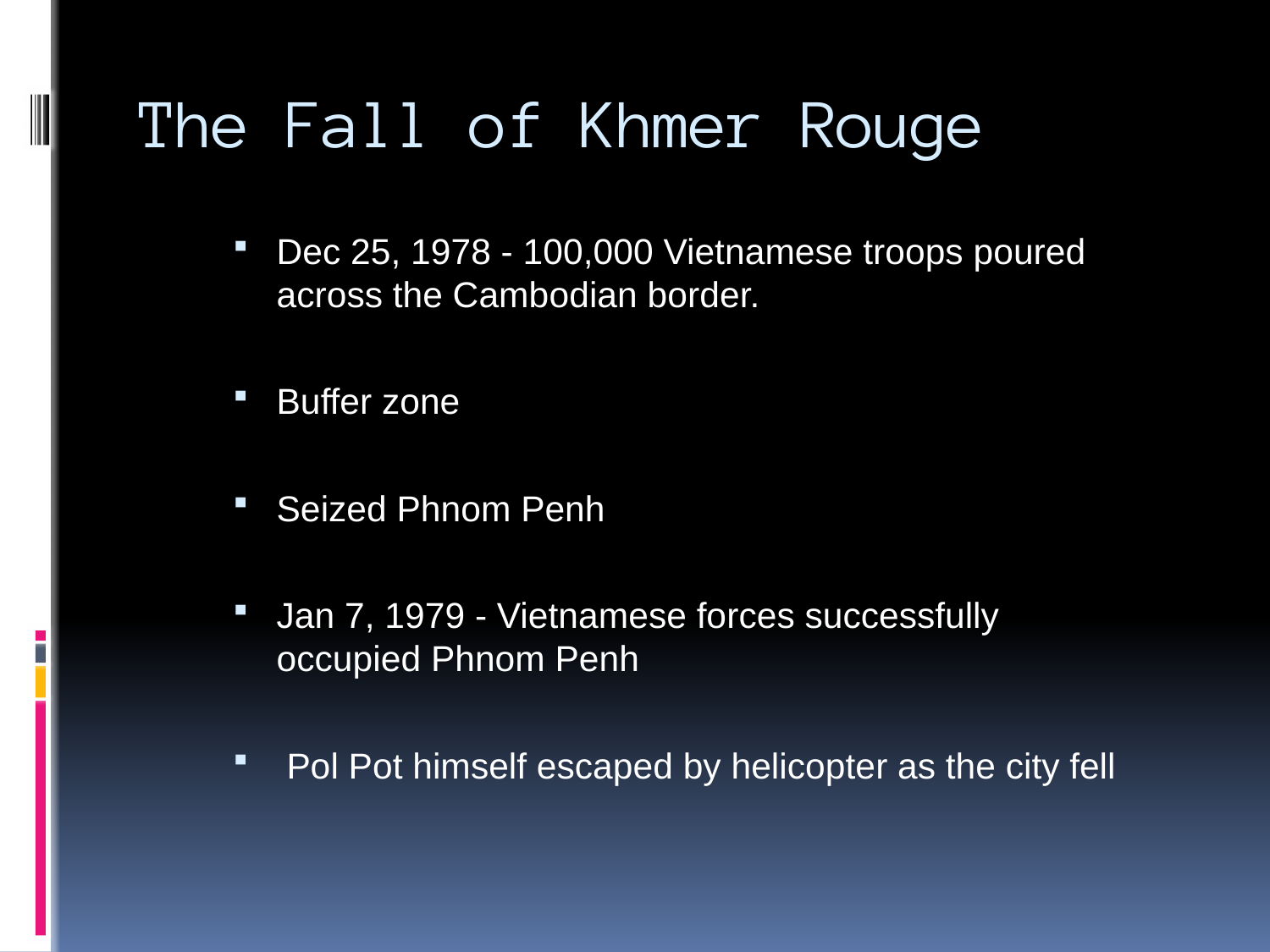

# The Fall of Khmer Rouge
Dec 25, 1978 - 100,000 Vietnamese troops poured across the Cambodian border.

Buffer zone

Seized Phnom Penh

Jan 7, 1979 - Vietnamese forces successfully occupied Phnom Penh

 Pol Pot himself escaped by helicopter as the city fell